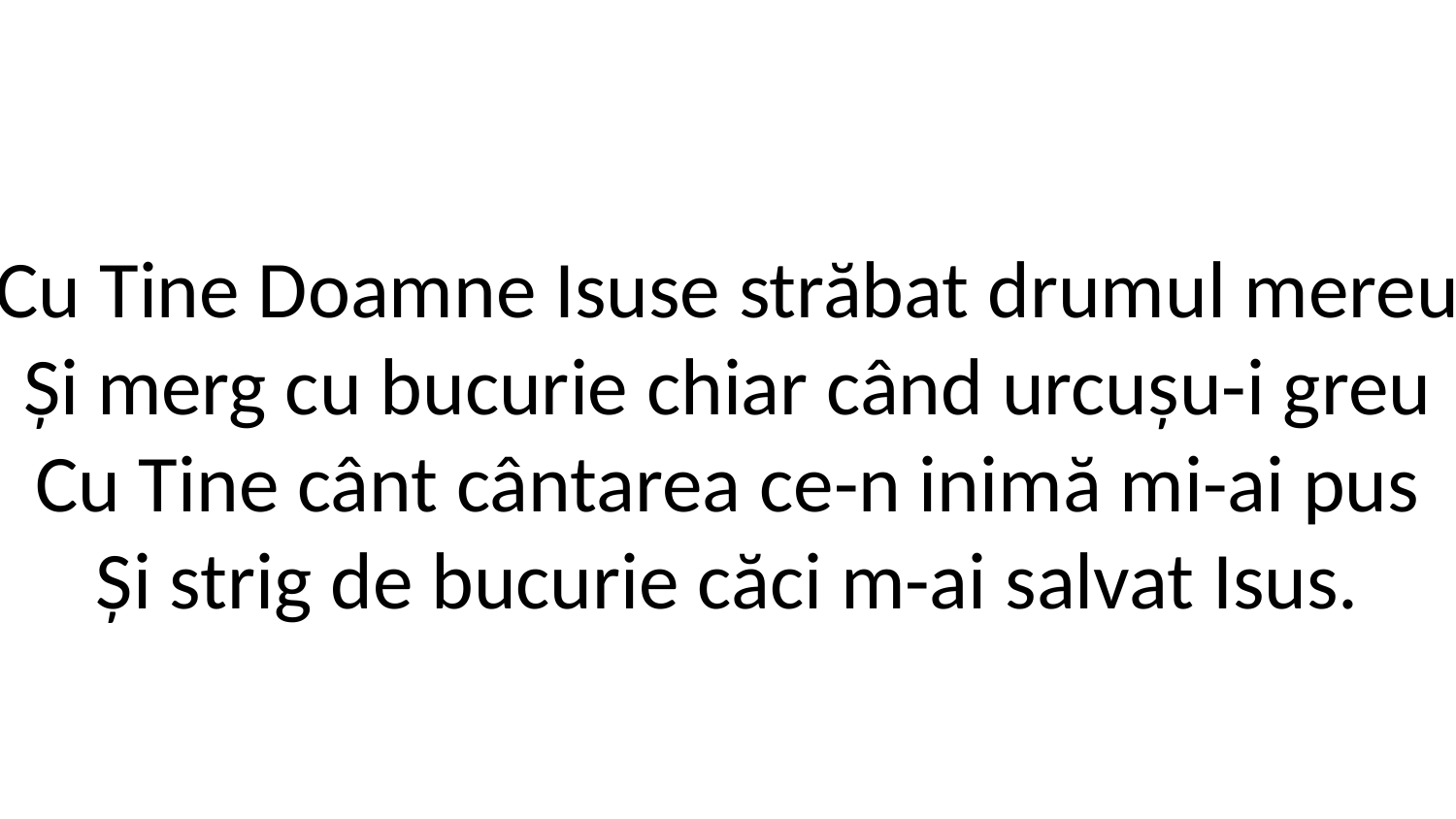

Cu Tine Doamne Isuse străbat drumul mereu
Și merg cu bucurie chiar când urcușu-i greu
Cu Tine cânt cântarea ce-n inimă mi-ai pus
Și strig de bucurie căci m-ai salvat Isus.